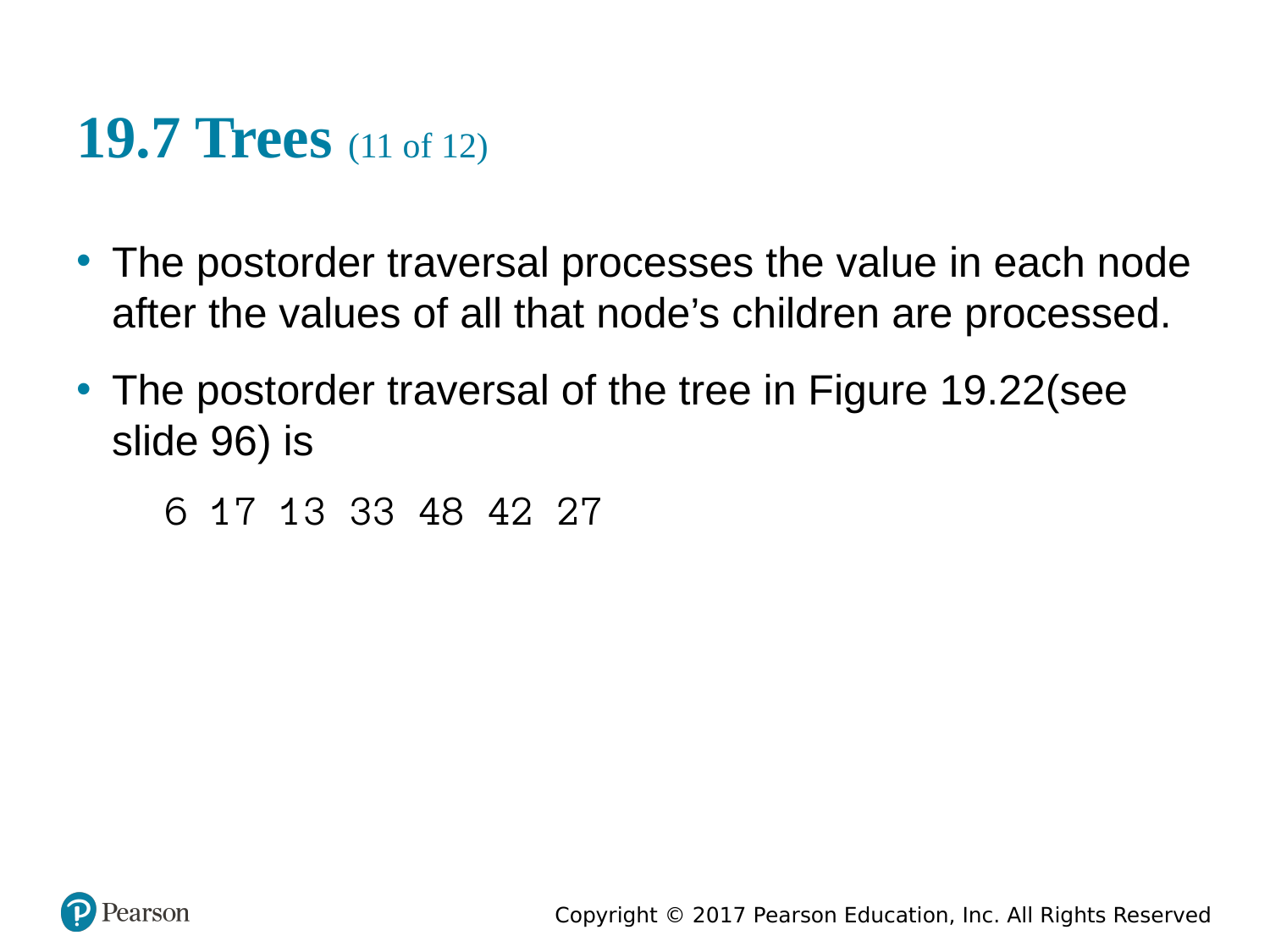

# 19.7 Trees (11 of 12)
The postorder traversal processes the value in each node after the values of all that node’s children are processed.
The postorder traversal of the tree in Figure 19.22(see slide 96) is
6 17 13 33 48 42 27